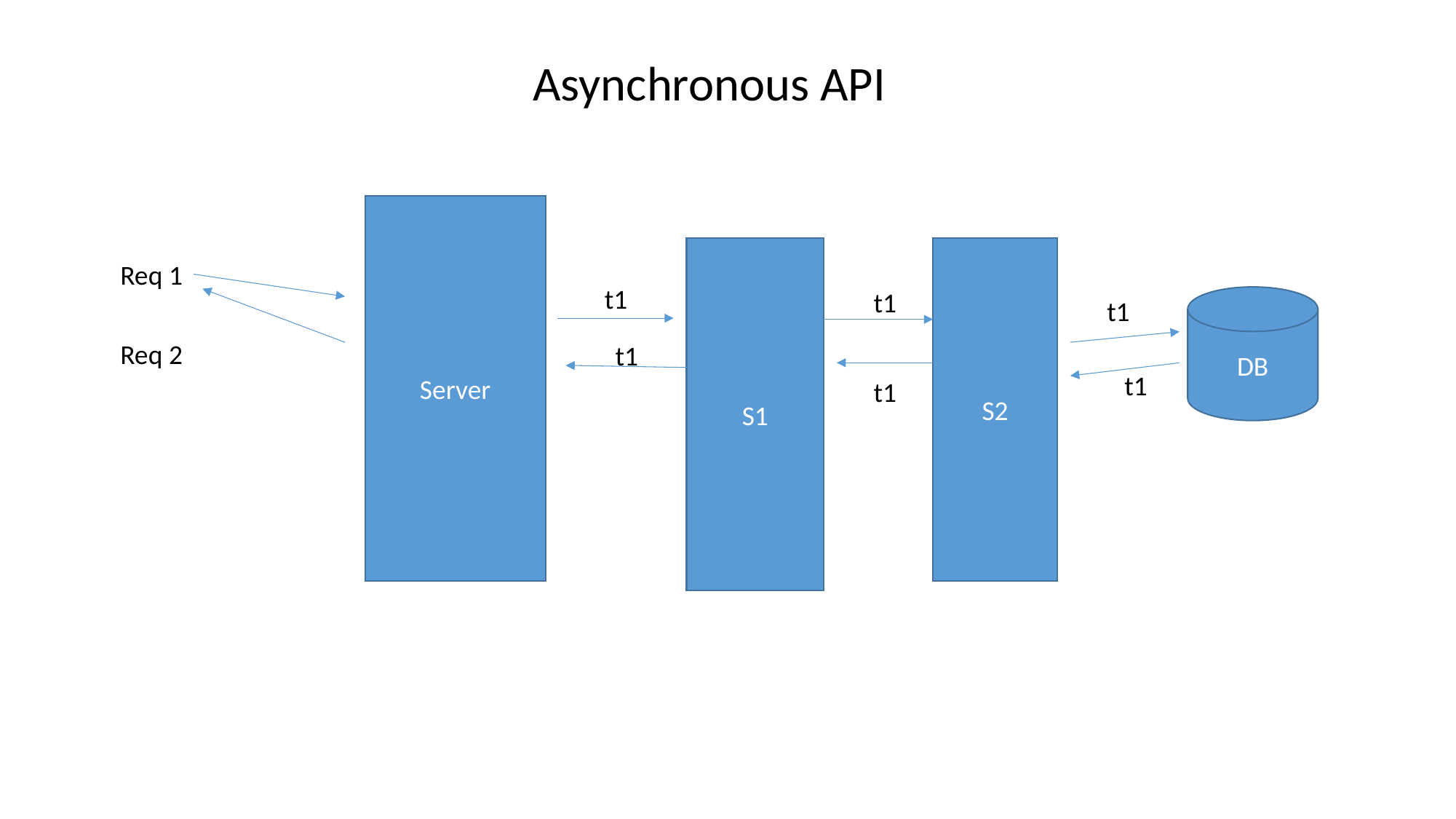

Asynchronous API
Server
S1
S2
Req 1
t1
t1
DB
t1
Req 2
t1
t1
t1